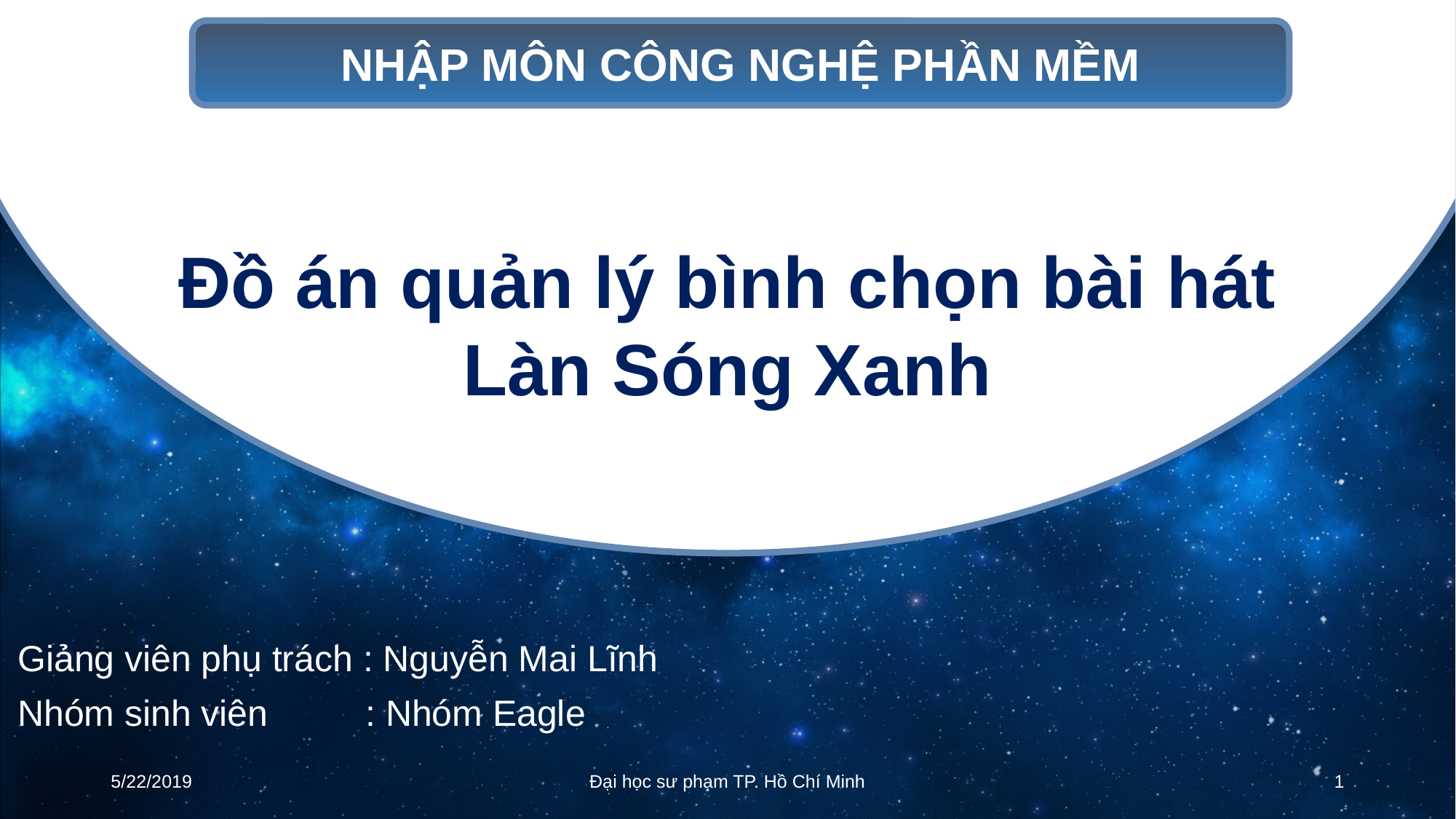

NHẬP MÔN CÔNG NGHỆ PHẦN MỀM
Đồ án quản lý bình chọn bài hát Làn Sóng Xanh
Giảng viên phụ trách : Nguyễn Mai Lĩnh
Nhóm sinh viên	  : Nhóm Eagle
5/22/2019
Đại học sư phạm TP. Hồ Chí Minh
1